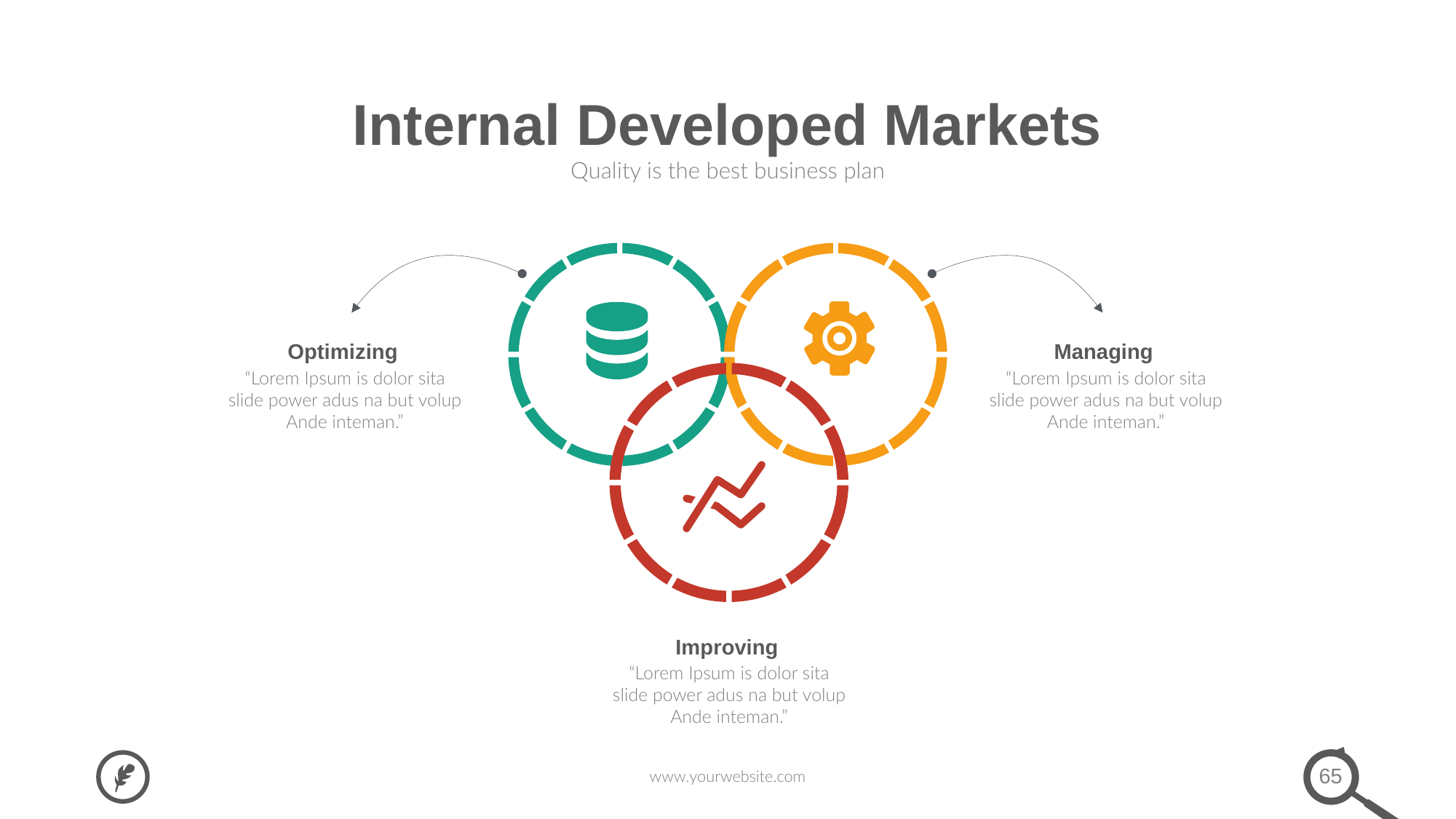

Internal Developed Markets
Quality is the best business plan

Optimizing
“Lorem Ipsum is dolor sita slide power adus na but volup
Ande inteman.”
Managing
“Lorem Ipsum is dolor sita slide power adus na but volup
Ande inteman.”

Improving
“Lorem Ipsum is dolor sita slide power adus na but volup
Ande inteman.”

65

www.yourwebsite.com